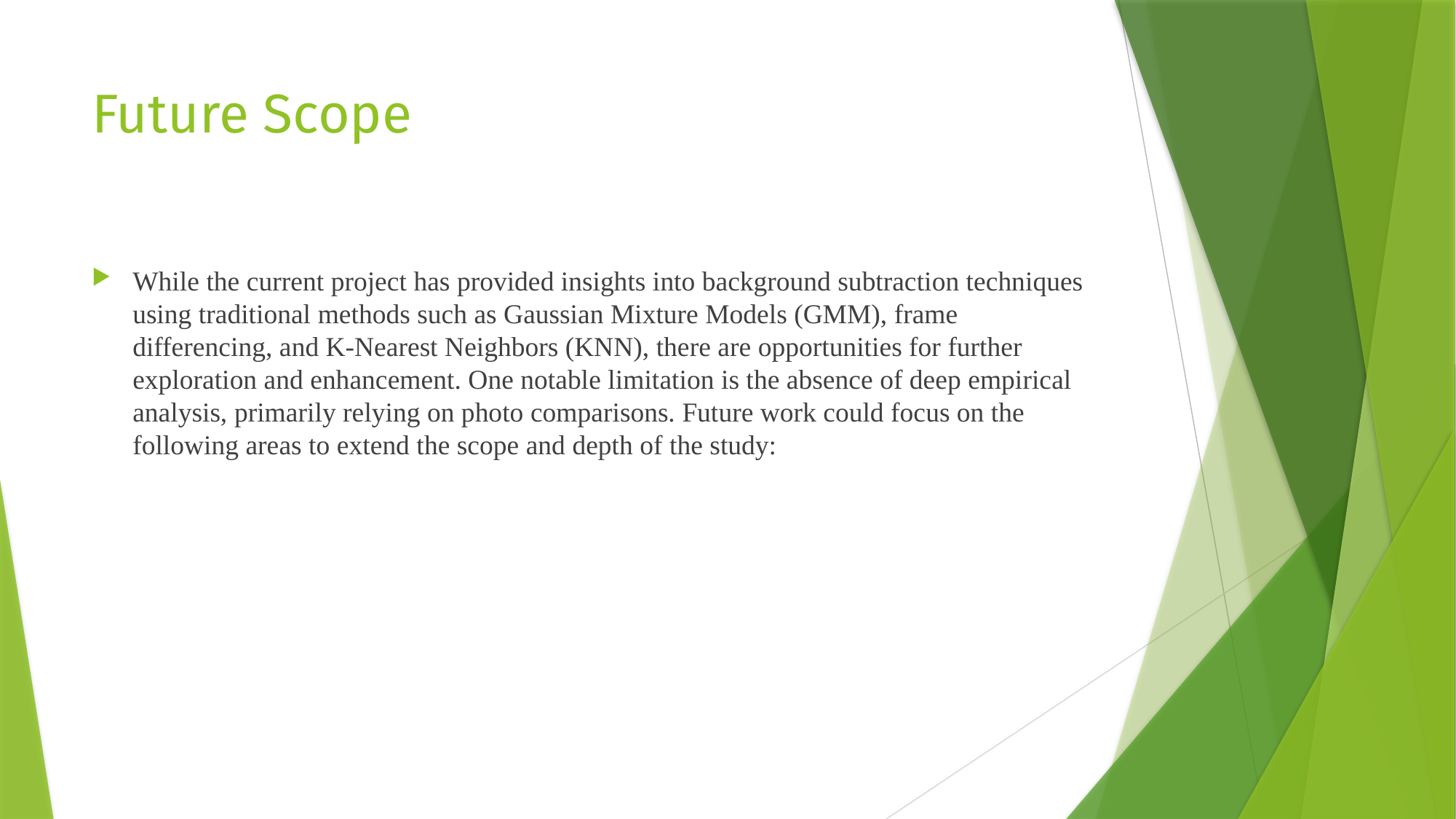

# Future Scope
While the current project has provided insights into background subtraction techniques using traditional methods such as Gaussian Mixture Models (GMM), frame differencing, and K-Nearest Neighbors (KNN), there are opportunities for further exploration and enhancement. One notable limitation is the absence of deep empirical analysis, primarily relying on photo comparisons. Future work could focus on the following areas to extend the scope and depth of the study: